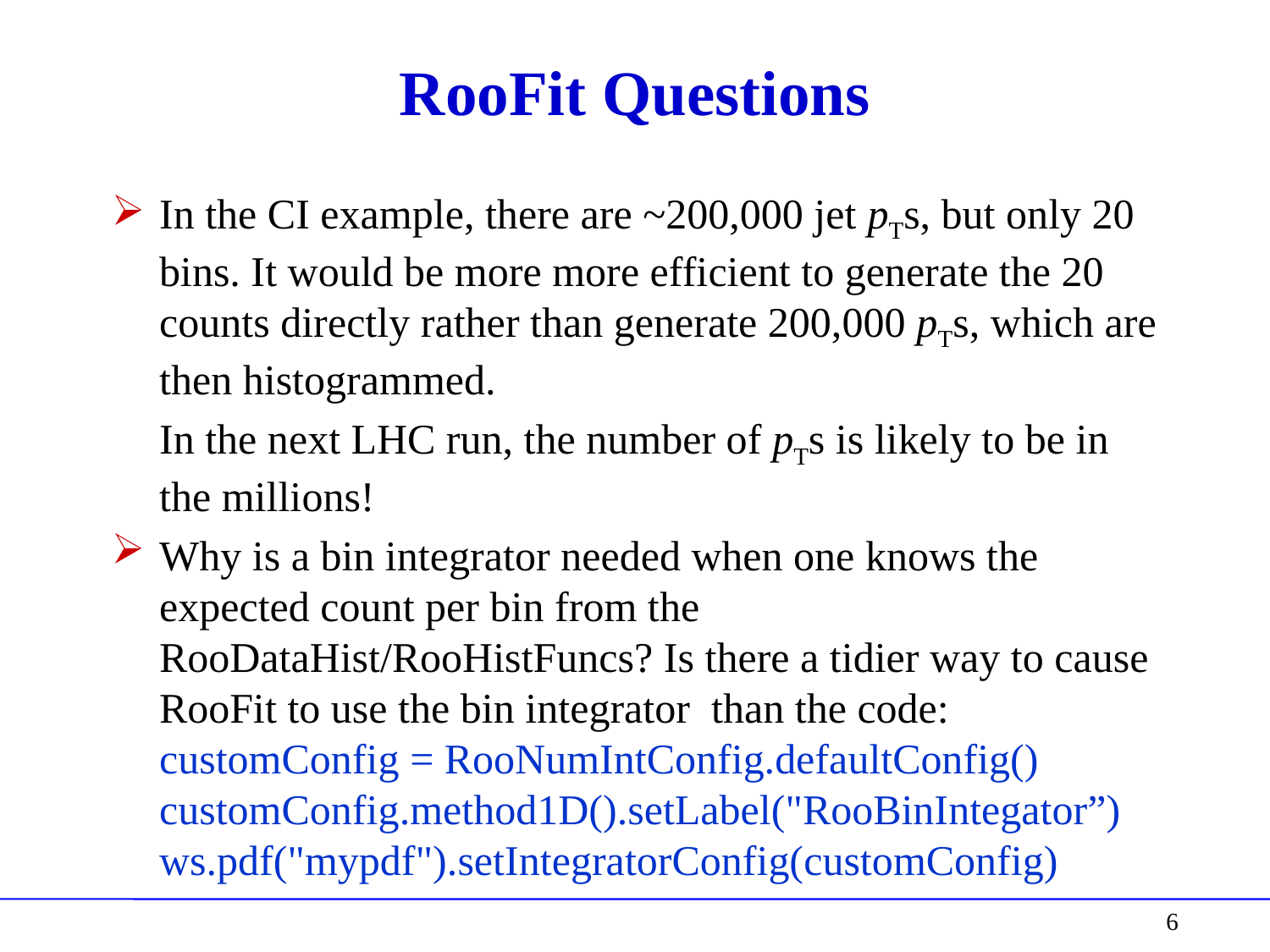

# RooFit Questions
In the CI example, there are ~200,000 jet pTs, but only 20 bins. It would be more more efficient to generate the 20 counts directly rather than generate 200,000 pTs, which are then histogrammed.
	In the next LHC run, the number of pTs is likely to be in the millions!
Why is a bin integrator needed when one knows the expected count per bin from the RooDataHist/RooHistFuncs? Is there a tidier way to cause RooFit to use the bin integrator  than the code:
customConfig = RooNumIntConfig.defaultConfig()
customConfig.method1D().setLabel("RooBinIntegator”)
ws.pdf("mypdf").setIntegratorConfig(customConfig)

6